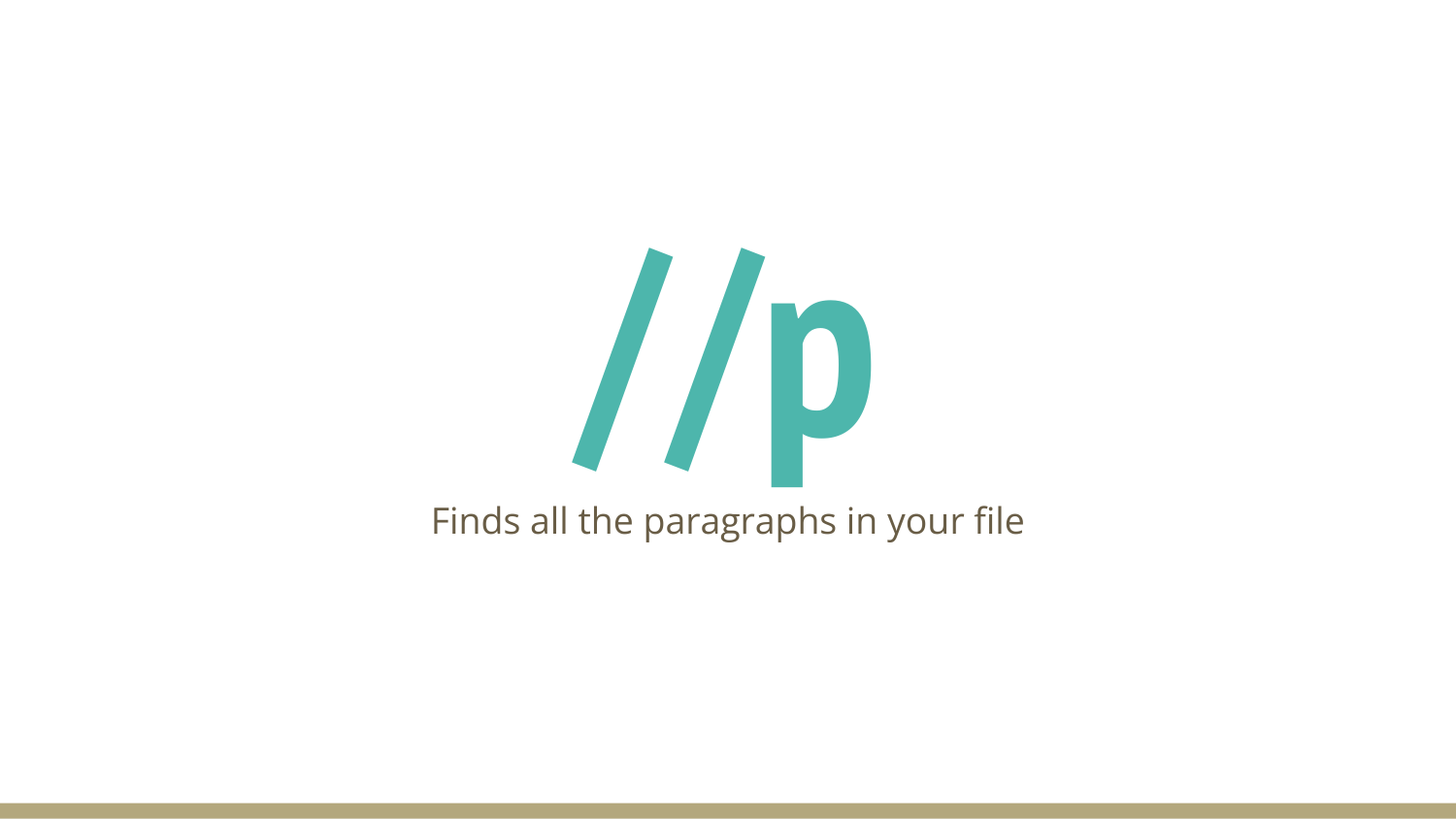

# //p
Finds all the paragraphs in your file